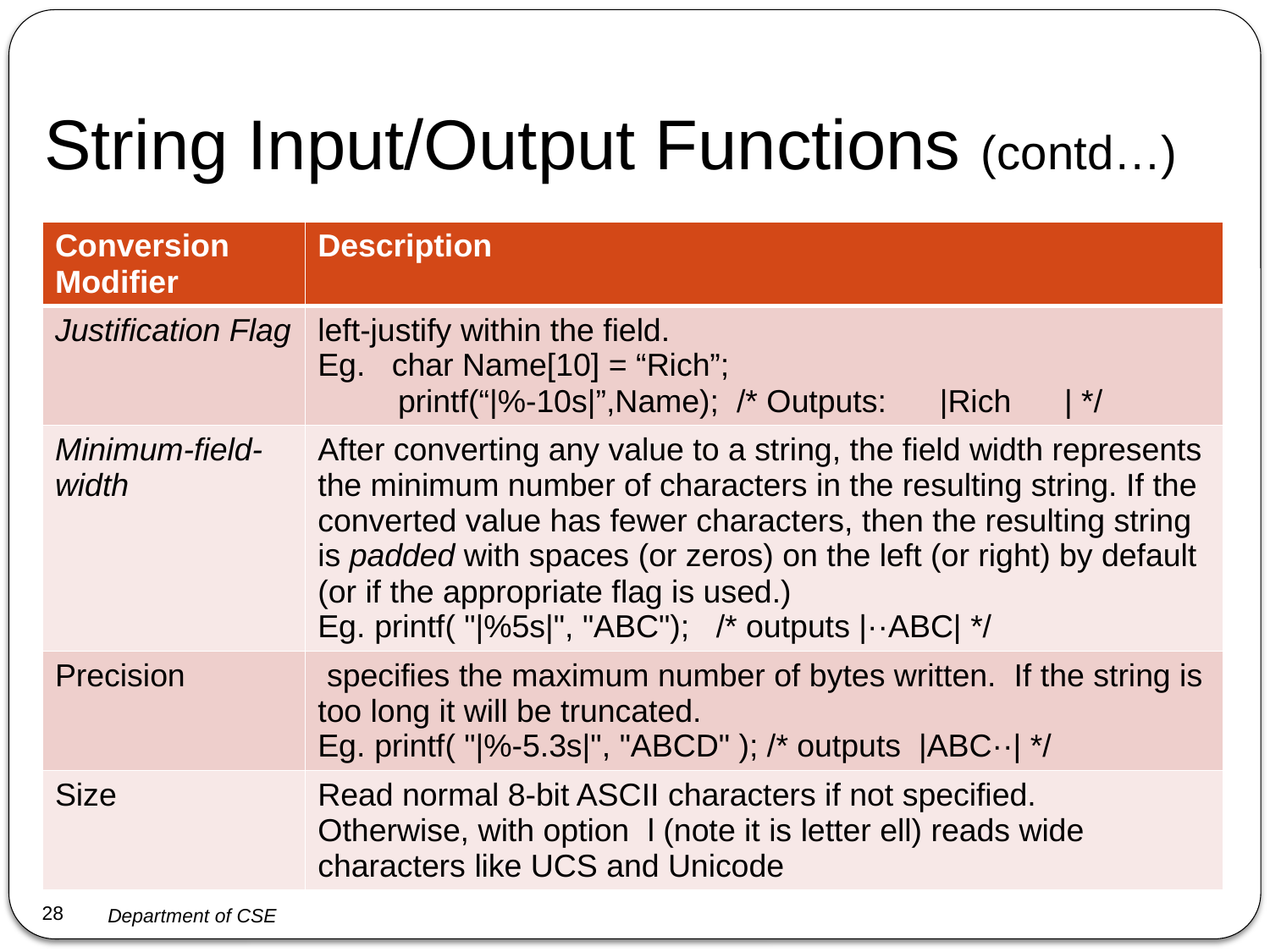

# String Input/Output Functions (contd…)
| Conversion Modifier | Description |
| --- | --- |
| Justification Flag | left-justify within the field. Eg. char Name[10] = “Rich”; printf(“|%-10s|”,Name); /\* Outputs: |Rich | \*/ |
| Minimum-field-width | After converting any value to a string, the field width represents the minimum number of characters in the resulting string. If the converted value has fewer characters, then the resulting string is padded with spaces (or zeros) on the left (or right) by default (or if the appropriate flag is used.) Eg. printf( "|%5s|", "ABC"); /\* outputs |··ABC| \*/ |
| Precision | specifies the maximum number of bytes written.  If the string is too long it will be truncated. Eg. printf( "|%-5.3s|", "ABCD" ); /\* outputs |ABC··| \*/ |
| Size | Read normal 8-bit ASCII characters if not specified. Otherwise, with option l (note it is letter ell) reads wide characters like UCS and Unicode |
28
Department of CSE